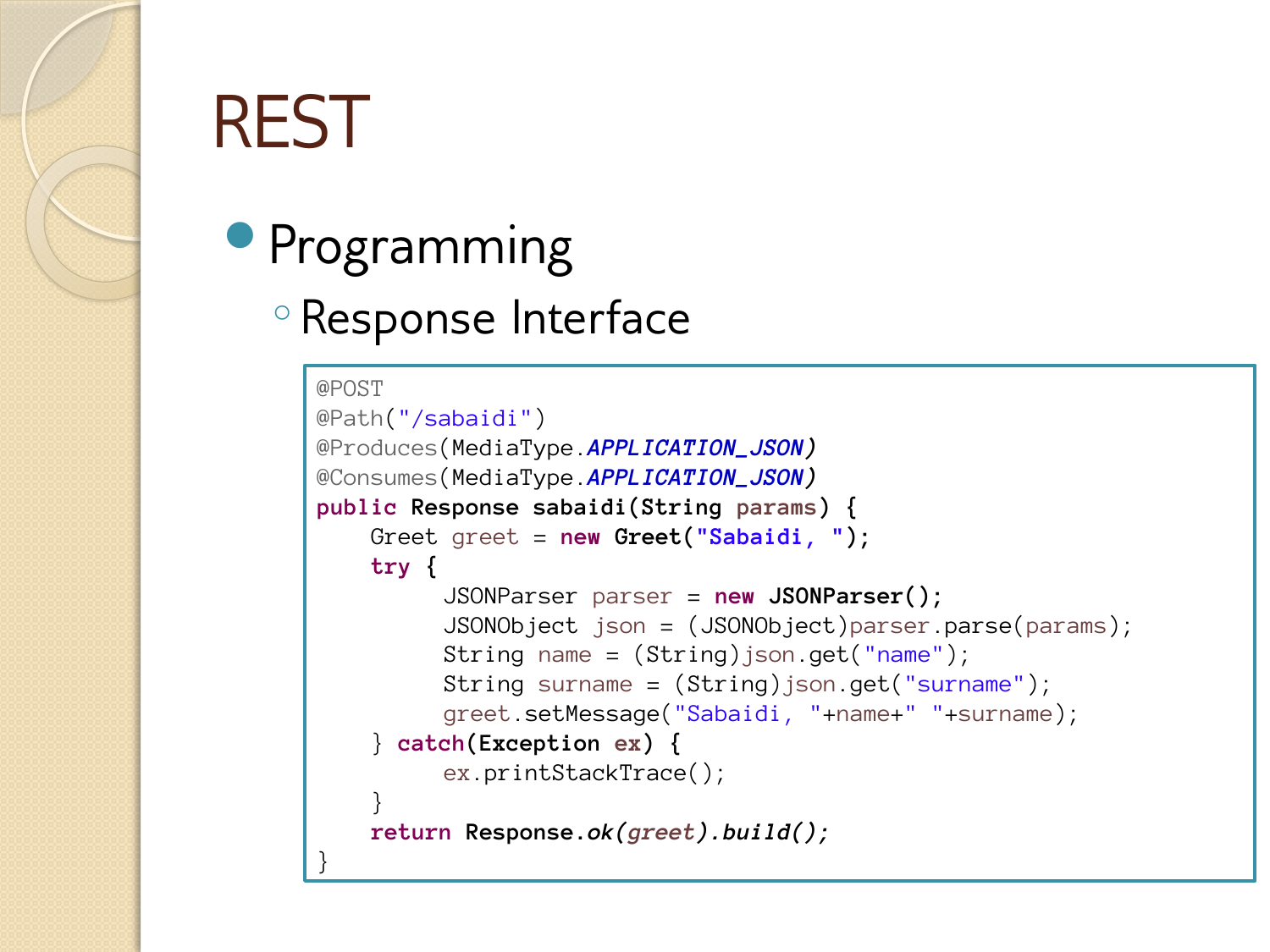

# REST
Programming
Response Interface

@POST
@Path("/sabaidi")
@Produces(MediaType.APPLICATION_JSON)
@Consumes(MediaType.APPLICATION_JSON)
public Response sabaidi(String params) {
    Greet greet = new Greet("Sabaidi, ");
    try {
    	JSONParser parser = new JSONParser();
    	JSONObject json = (JSONObject)parser.parse(params);
	String name = (String)json.get("name");
	String surname = (String)json.get("surname");
	greet.setMessage("Sabaidi, "+name+" "+surname);
    } catch(Exception ex) {
    	ex.printStackTrace();
    }
    return Response.ok(greet).build();
}